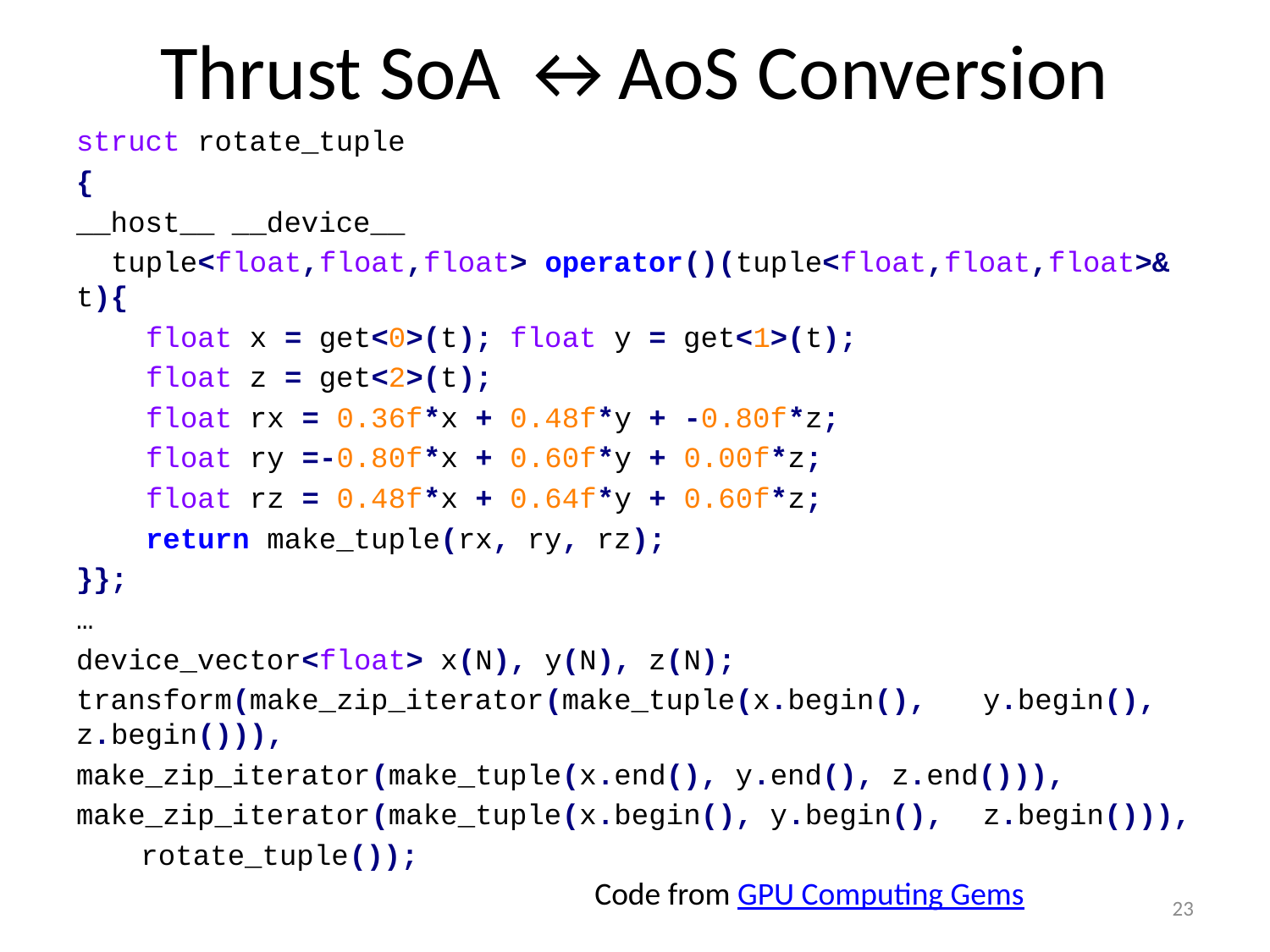

# Thrust SoA ↔AoS Conversion
struct rotate_tuple
{
__host__ __device__
  tuple<float,float,float> operator()(tuple<float,float,float>& t){
    float x = get<0>(t); float y = get<1>(t);
    float z = get<2>(t);
    float rx = 0.36f*x + 0.48f*y + -0.80f*z;
    float ry =-0.80f*x + 0.60f*y + 0.00f*z;
    float rz = 0.48f*x + 0.64f*y + 0.60f*z;
    return make_tuple(rx, ry, rz);
}};
…
device_vector<float> x(N), y(N), z(N);
transform(make_zip_iterator(make_tuple(x.begin(), 			y.begin(), z.begin())),
make_zip_iterator(make_tuple(x.end(), y.end(), z.end())),
make_zip_iterator(make_tuple(x.begin(), y.begin(), 				z.begin())),
	rotate_tuple());
Code from GPU Computing Gems
23